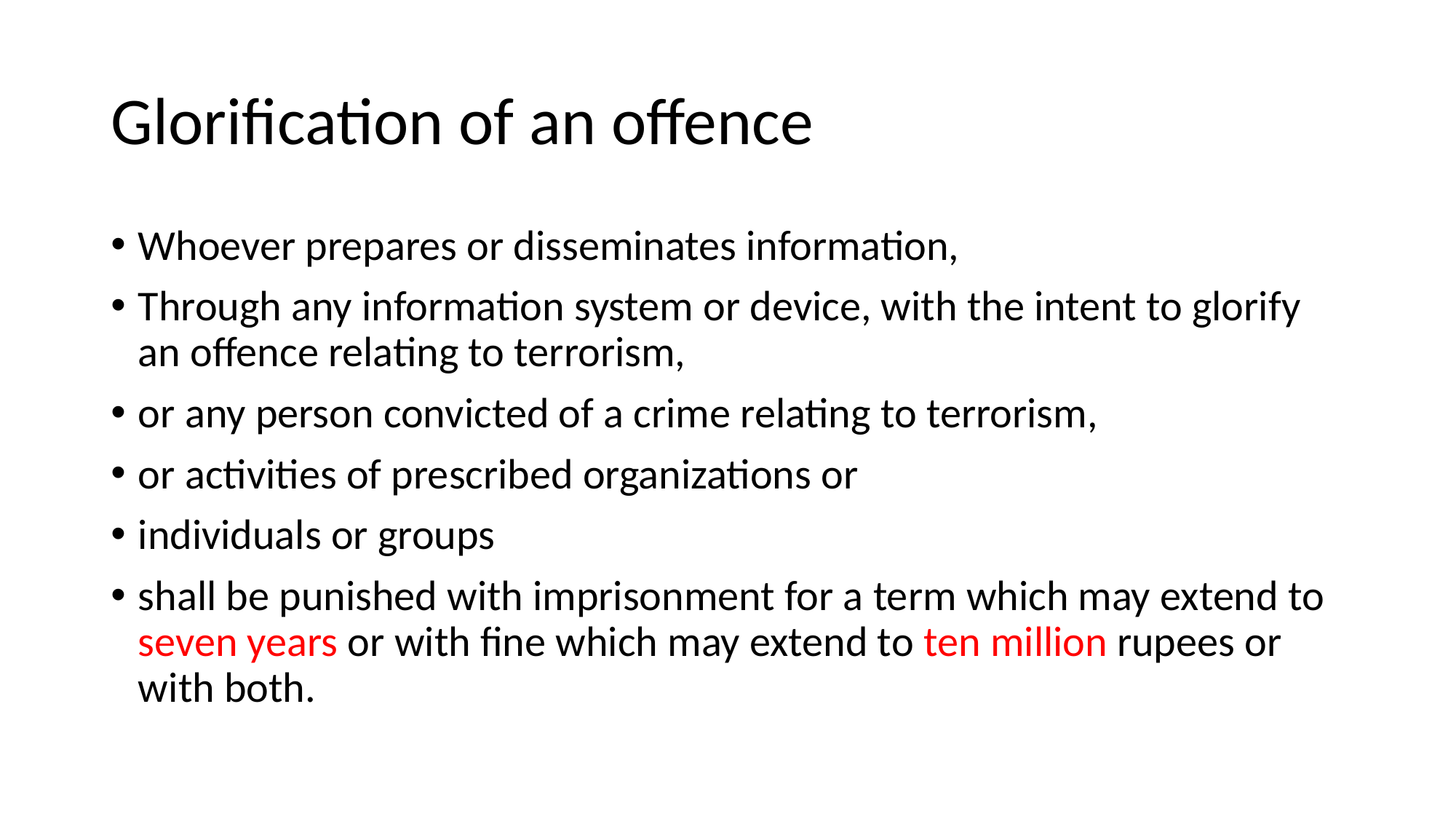

# Glorification of an offence
Whoever prepares or disseminates information,
Through any information system or device, with the intent to glorify an offence relating to terrorism,
or any person convicted of a crime relating to terrorism,
or activities of prescribed organizations or
individuals or groups
shall be punished with imprisonment for a term which may extend to seven years or with fine which may extend to ten million rupees or with both.